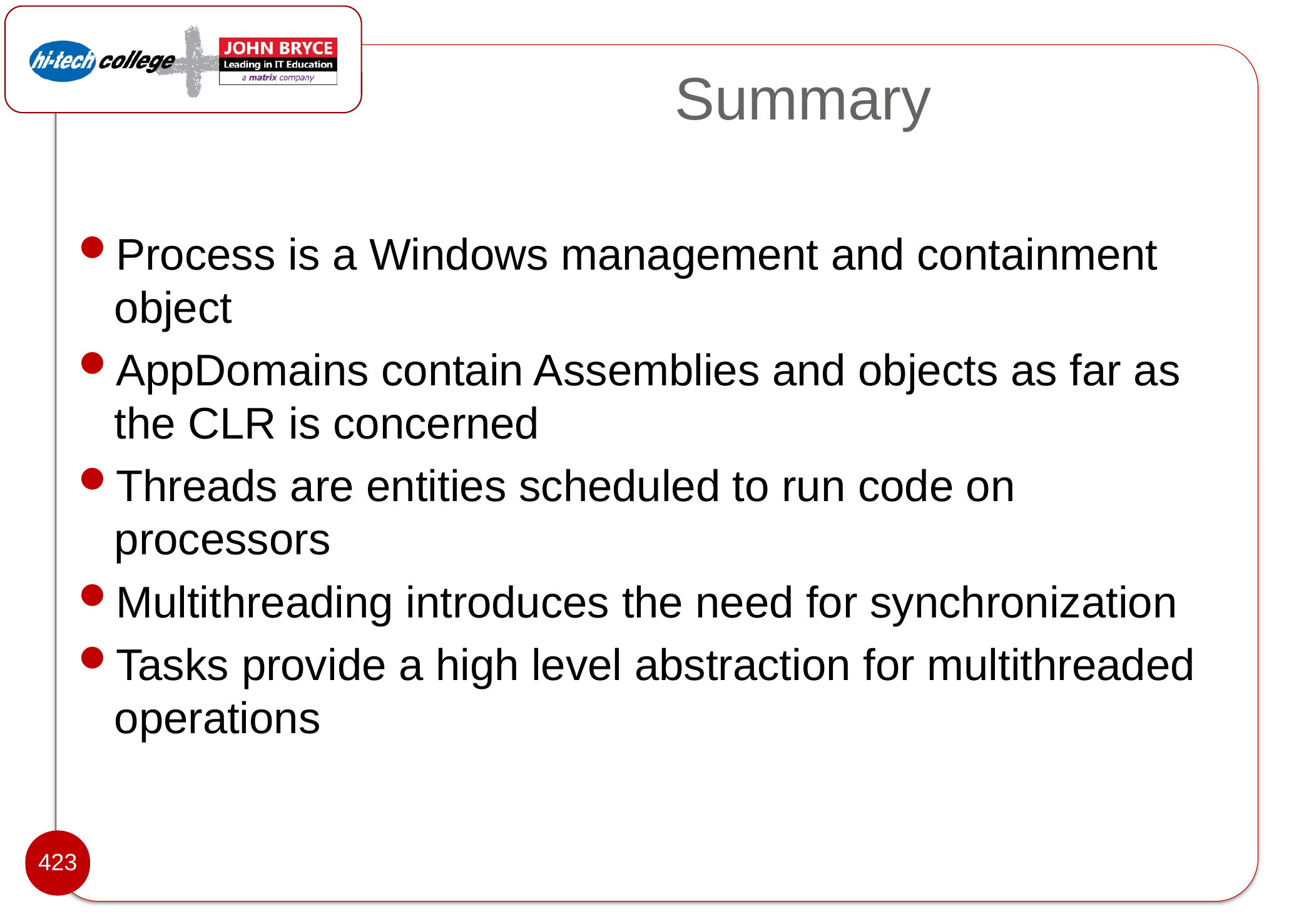

# Summary
Process is a Windows management and containment object
AppDomains contain Assemblies and objects as far as the CLR is concerned
Threads are entities scheduled to run code on processors
Multithreading introduces the need for synchronization
Tasks provide a high level abstraction for multithreaded operations

423